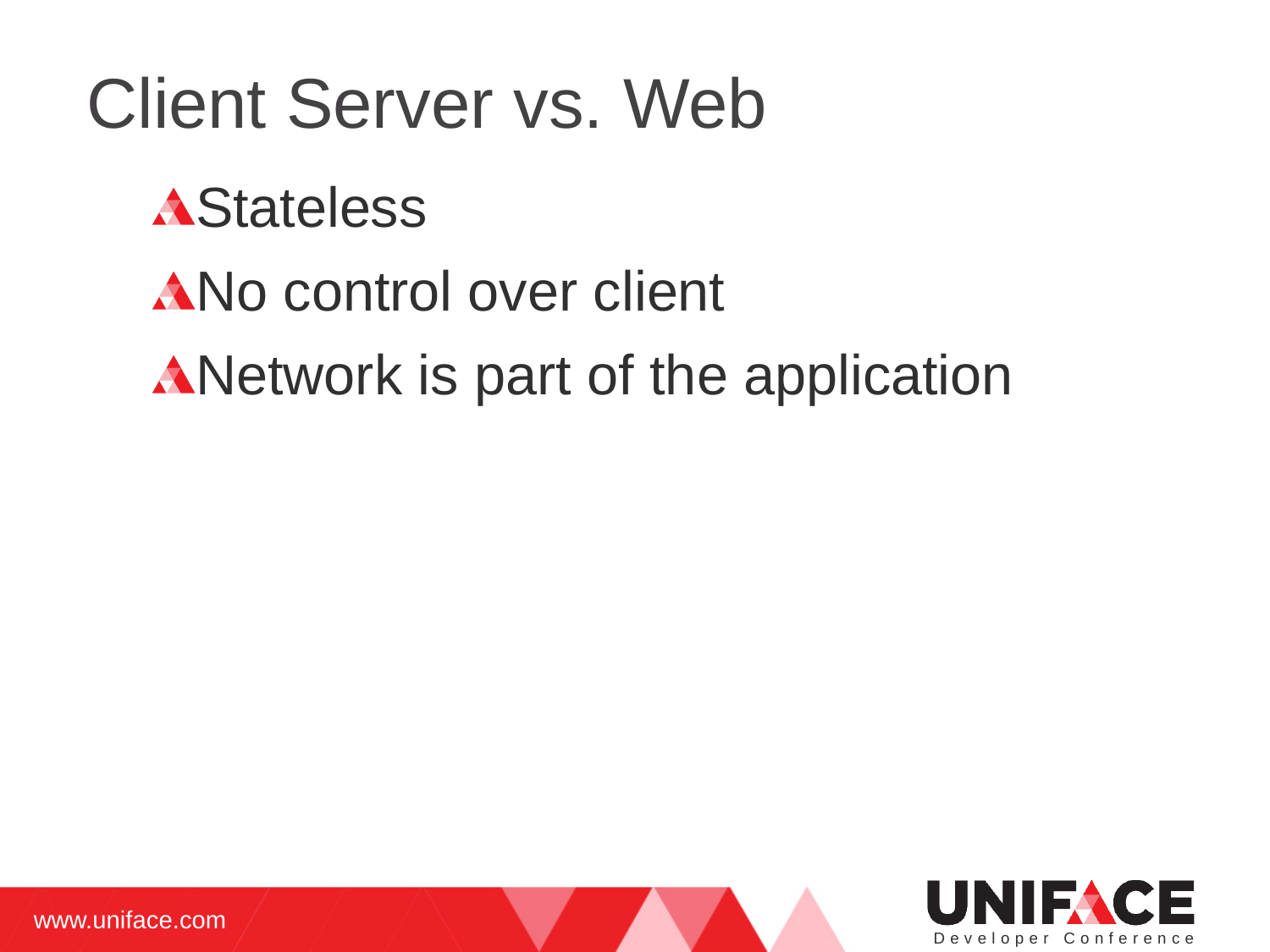

# Client Server vs. Web
Stateless
No control over client
Network is part of the application